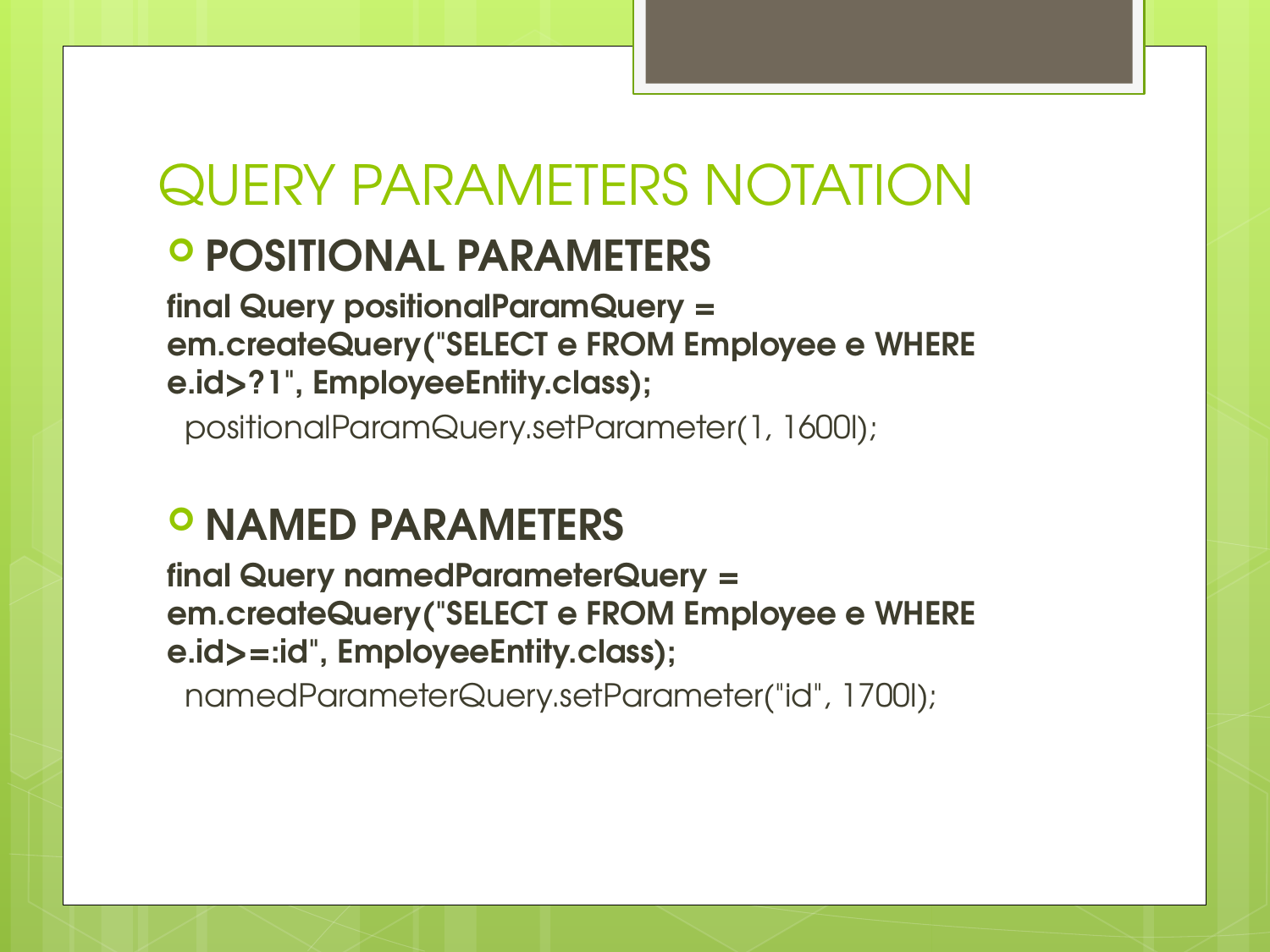

# QUERY PARAMETERS NOTATION
POSITIONAL PARAMETERS
final Query positionalParamQuery = em.createQuery("SELECT e FROM Employee e WHERE e.id>?1", EmployeeEntity.class);
  positionalParamQuery.setParameter(1, 1600l);

NAMED PARAMETERS
final Query namedParameterQuery = em.createQuery("SELECT e FROM Employee e WHERE e.id>=:id", EmployeeEntity.class);
  namedParameterQuery.setParameter("id", 1700l);